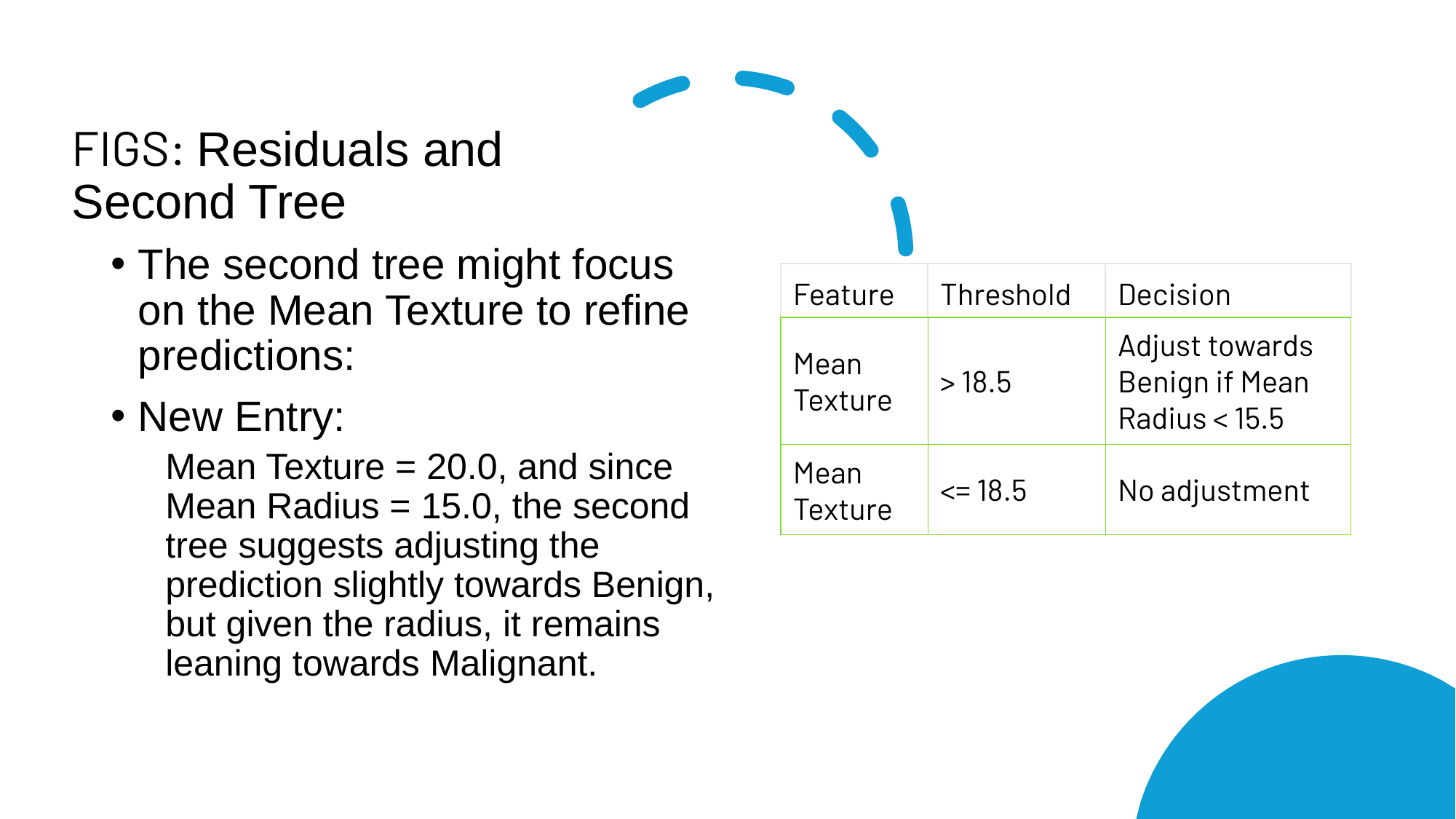

# FIGS: Residuals and Second Tree
The second tree might focus on the Mean Texture to refine predictions:
New Entry:
Mean Texture = 20.0, and since Mean Radius = 15.0, the second tree suggests adjusting the prediction slightly towards Benign, but given the radius, it remains leaning towards Malignant.

| Feature | Threshold | Decision |
| --- | --- | --- |
| Mean Texture | > 18.5 | Adjust towards Benign if Mean Radius < 15.5 |
| Mean Texture | <= 18.5 | No adjustment |